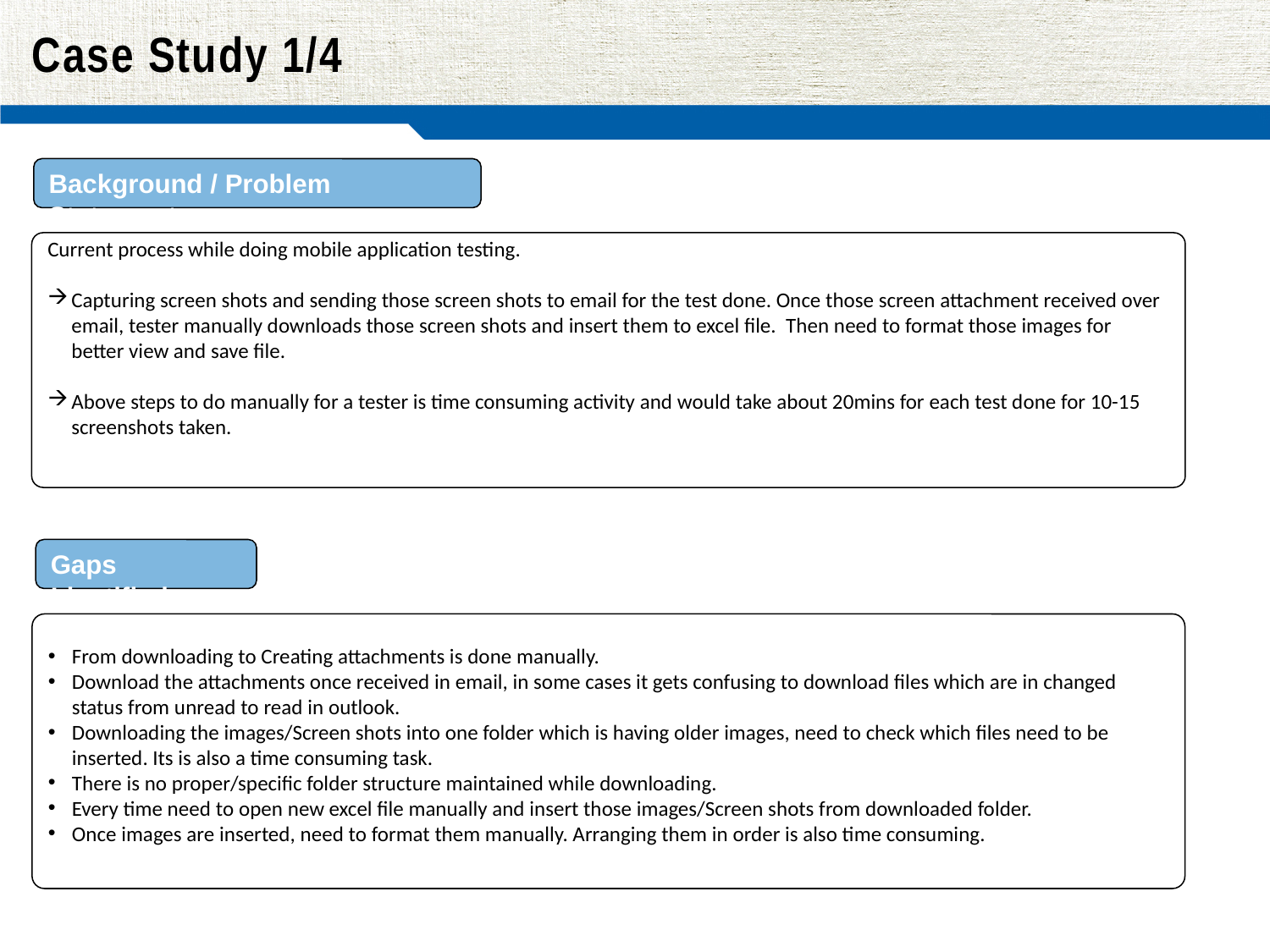

# Case Study 1/4
Background / Problem Statement
Current process while doing mobile application testing.

Capturing screen shots and sending those screen shots to email for the test done. Once those screen attachment received over email, tester manually downloads those screen shots and insert them to excel file.  Then need to format those images for better view and save file.

Above steps to do manually for a tester is time consuming activity and would take about 20mins for each test done for 10-15 screenshots taken.
Gaps Identified

From downloading to Creating attachments is done manually.
Download the attachments once received in email, in some cases it gets confusing to download files which are in changed status from unread to read in outlook.
Downloading the images/Screen shots into one folder which is having older images, need to check which files need to be inserted. Its is also a time consuming task.
There is no proper/specific folder structure maintained while downloading.
Every time need to open new excel file manually and insert those images/Screen shots from downloaded folder.
Once images are inserted, need to format them manually. Arranging them in order is also time consuming.
Copyright © 2009-2010 HCL Technologies, India. All rights reserved
1